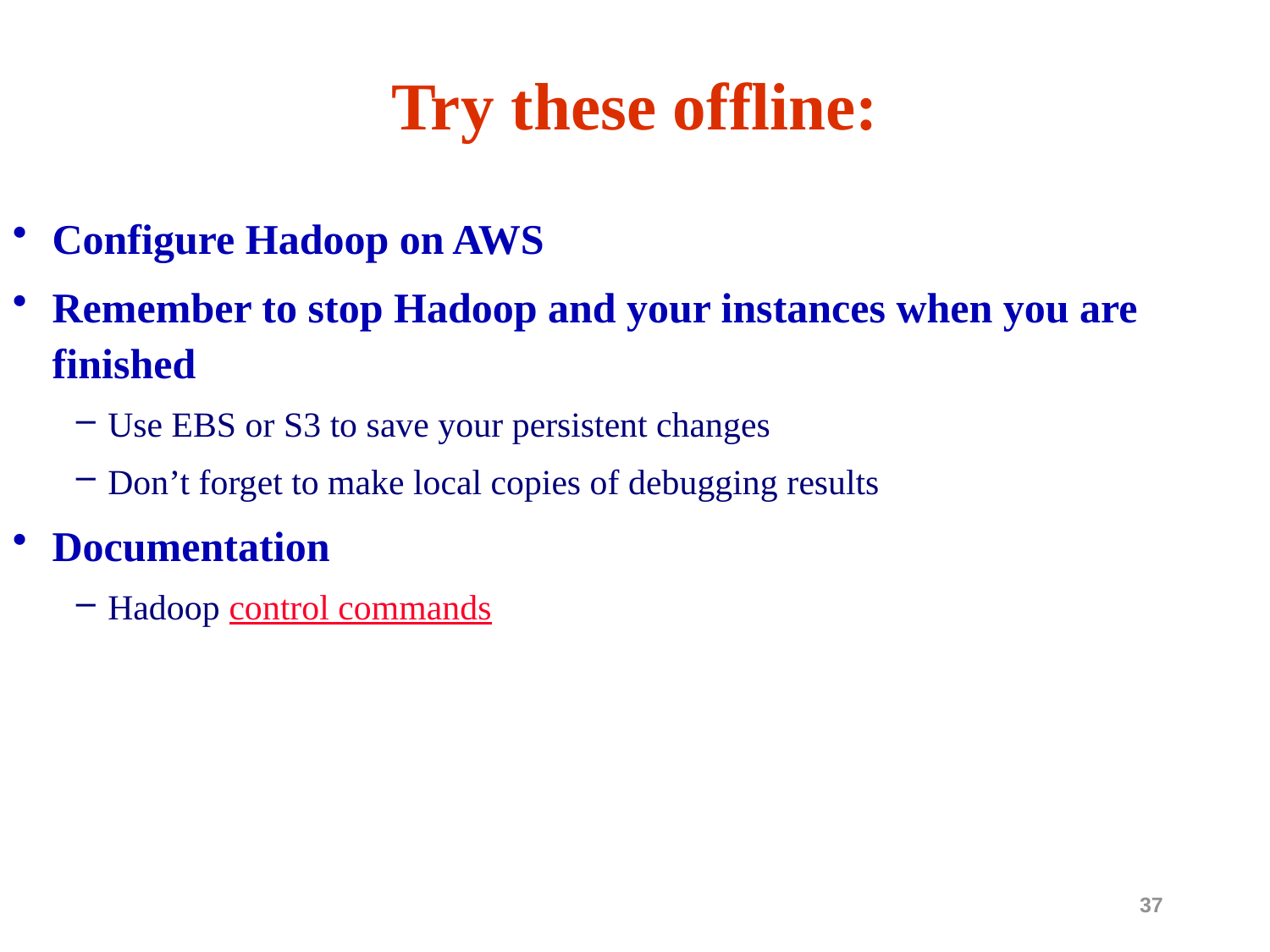

# Try these offline:
Configure Hadoop on AWS
Remember to stop Hadoop and your instances when you are finished
Use EBS or S3 to save your persistent changes
Don’t forget to make local copies of debugging results
Documentation
Hadoop control commands